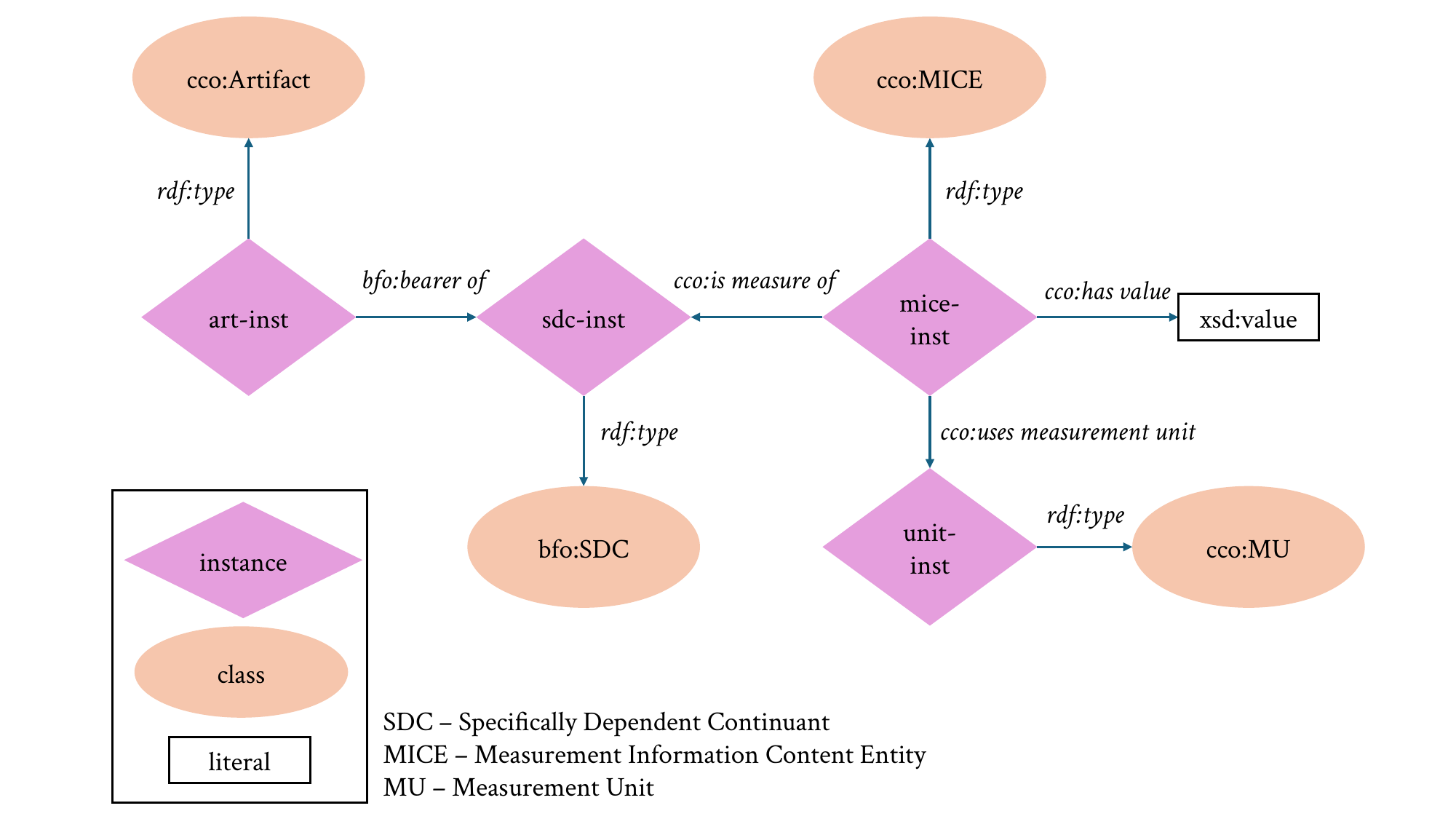

cco:MICE
cco:Artifact
rdf:type
rdf:type
art-inst
sdc-inst
mice-inst
cco:is measure of
bfo:bearer of
cco:has value
xsd:value
rdf:type
cco:uses measurement unit
unit-inst
bfo:SDC
cco:MU

rdf:type
instance
class
SDC – Specifically Dependent Continuant
MICE – Measurement Information Content Entity
MU – Measurement Unit
literal